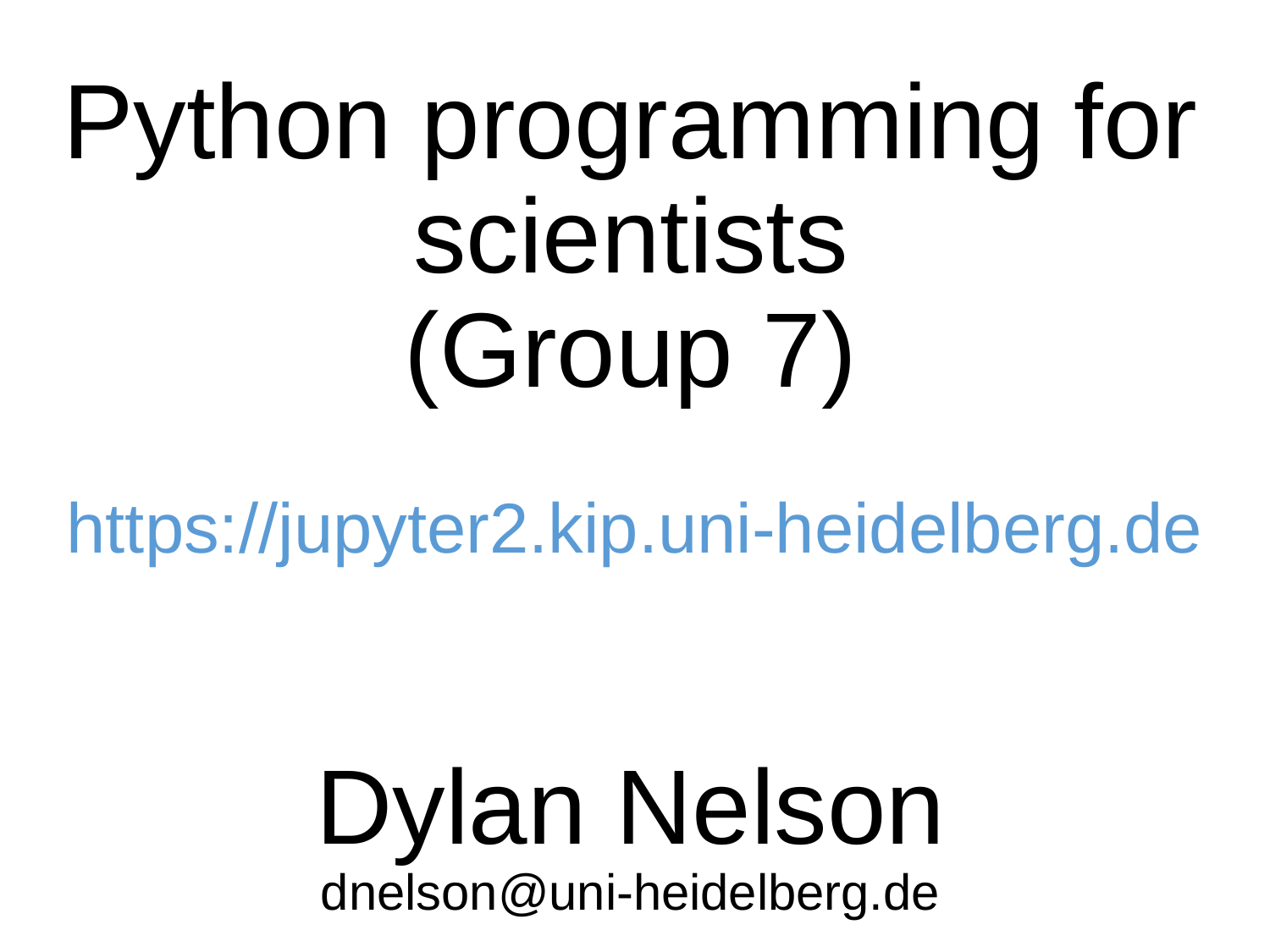

# Python programming for scientists (Group 7) Dylan Nelson dnelson@uni-heidelberg.de
https://jupyter2.kip.uni-heidelberg.de